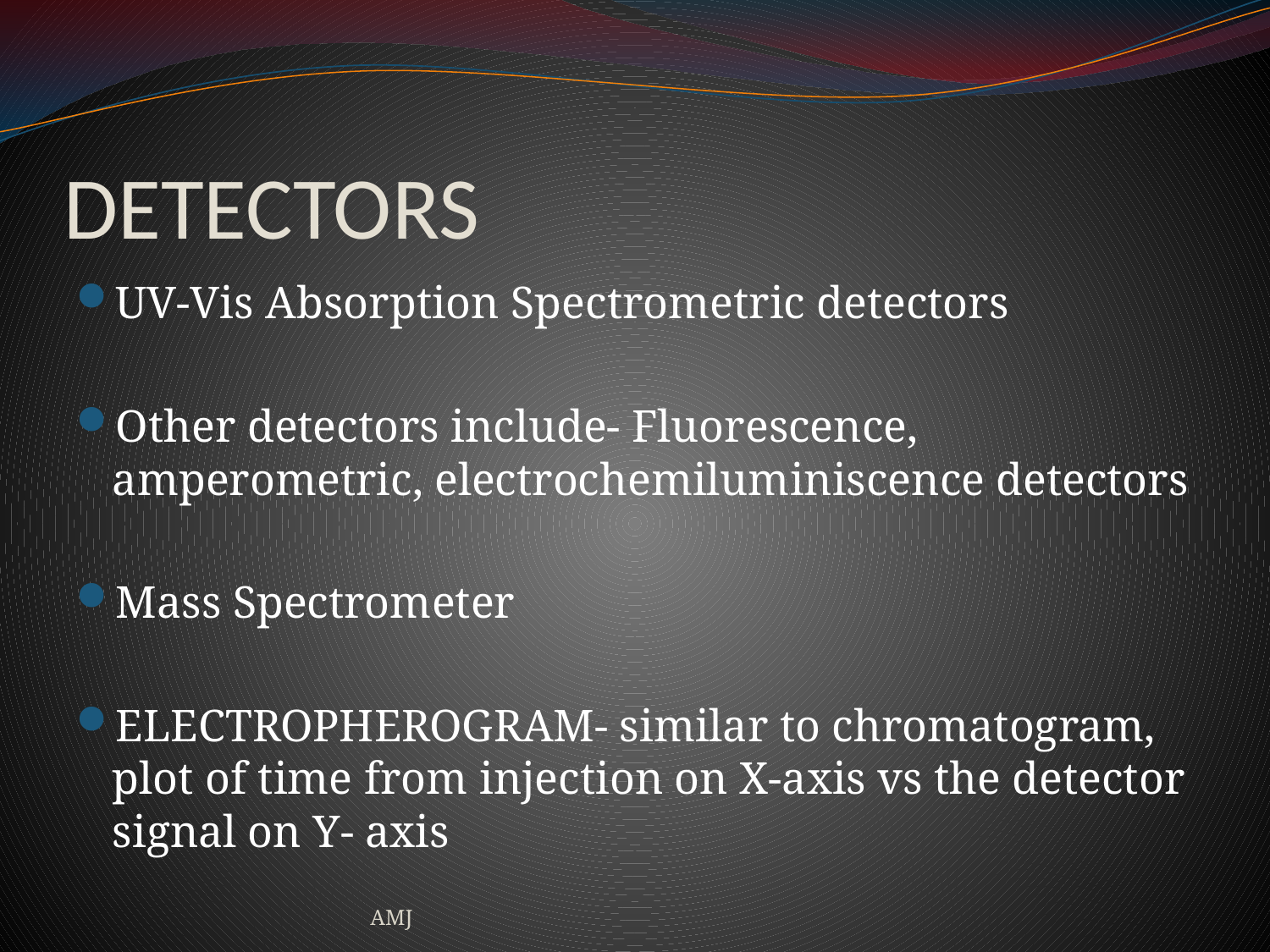

# DETECTORS
UV-Vis Absorption Spectrometric detectors

Other detectors include- Fluorescence, amperometric, electrochemiluminiscence detectors

Mass Spectrometer

ELECTROPHEROGRAM- similar to chromatogram, plot of time from injection on X-axis vs the detector signal on Y- axis
AMJ